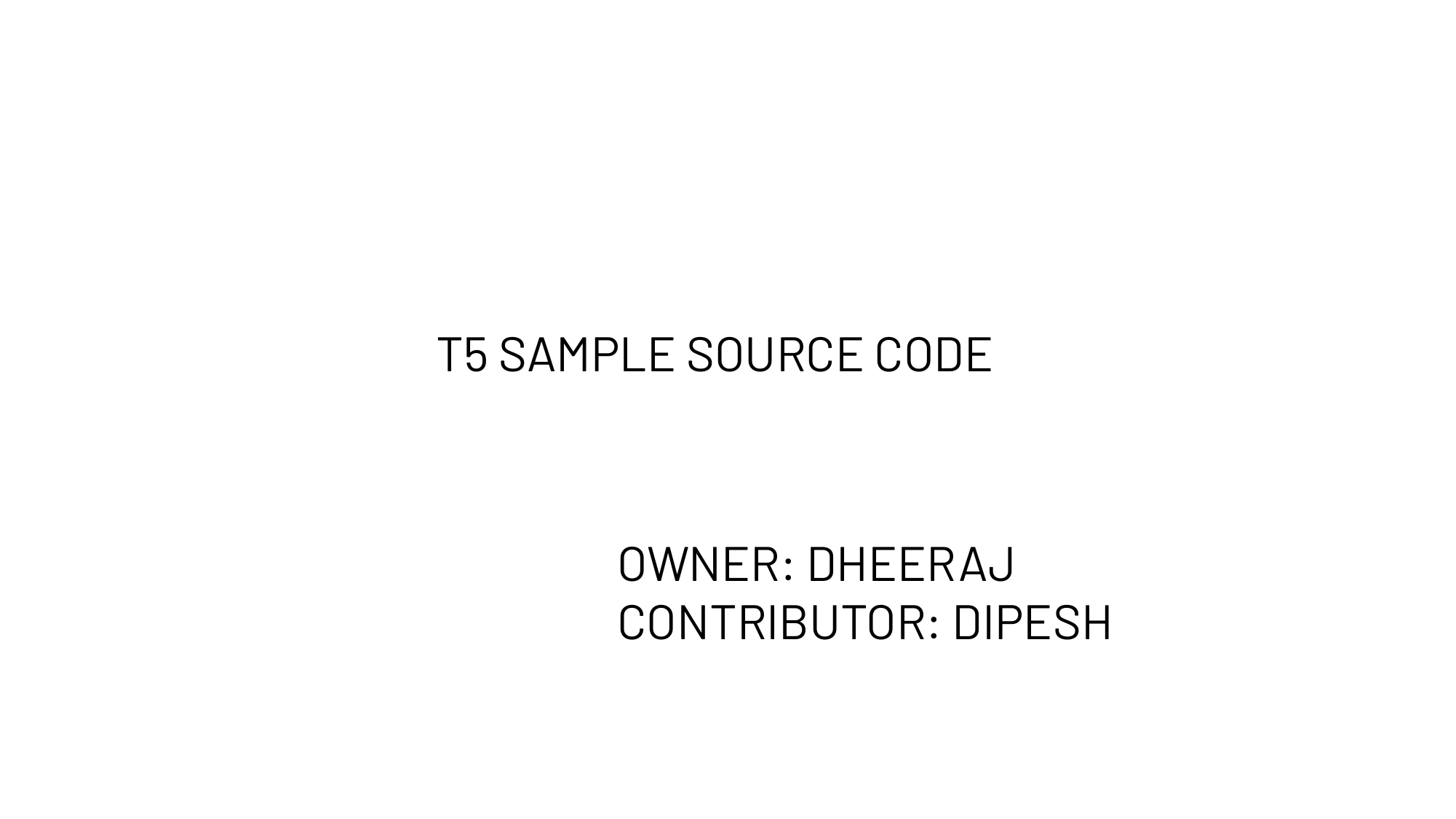

T5 SAMPLE SOURCE CODE
OWNER: DHEERAJ
CONTRIBUTOR: DIPESH